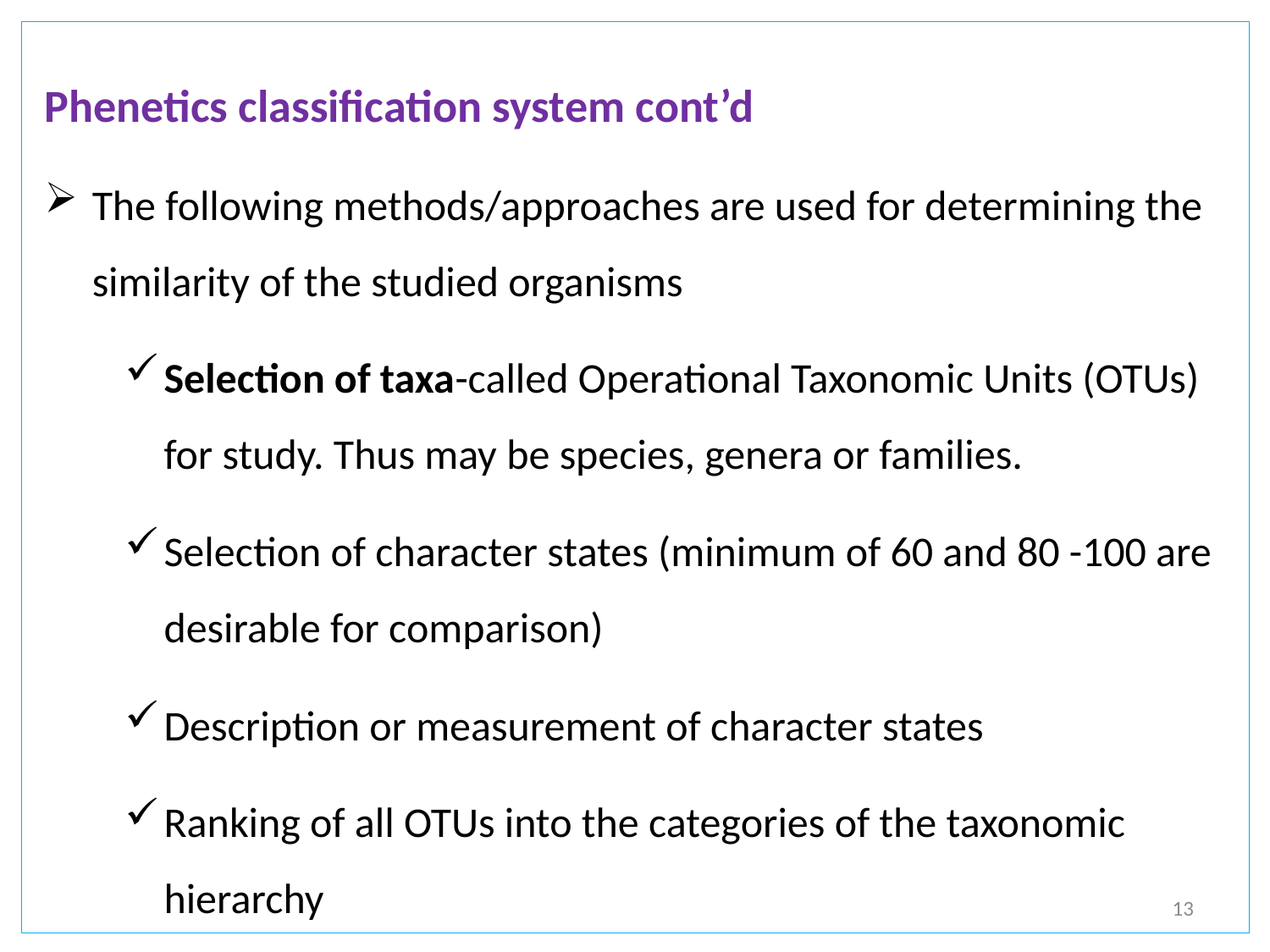

Phenetics classification system cont’d
The following methods/approaches are used for determining the similarity of the studied organisms
Selection of taxa-called Operational Taxonomic Units (OTUs) for study. Thus may be species, genera or families.
Selection of character states (minimum of 60 and 80 -100 are desirable for comparison)
Description or measurement of character states
Ranking of all OTUs into the categories of the taxonomic hierarchy
13